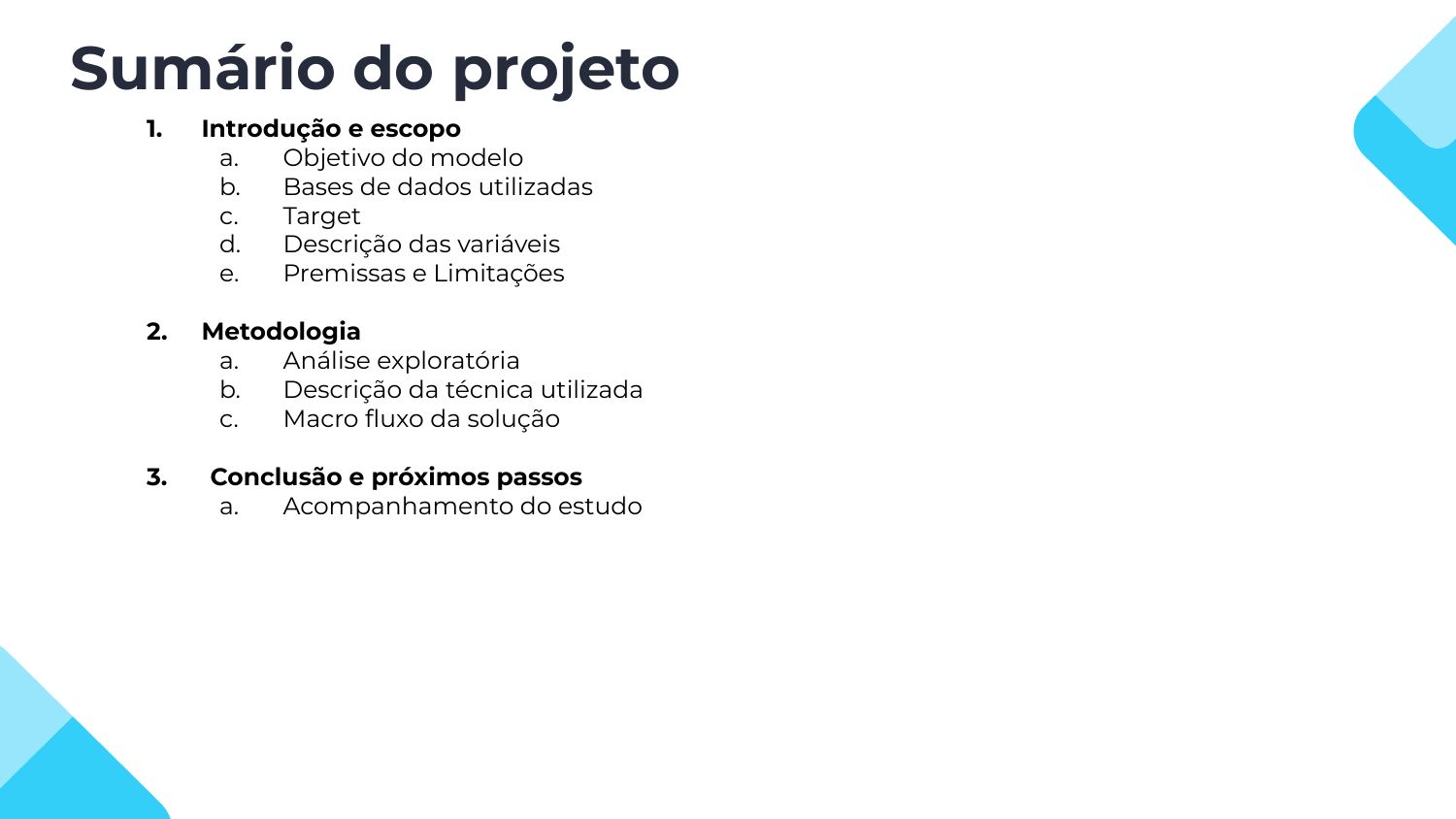

# Sumário do projeto
Introdução e escopo
Objetivo do modelo
Bases de dados utilizadas
Target
Descrição das variáveis
Premissas e Limitações

Metodologia
Análise exploratória
Descrição da técnica utilizada
Macro fluxo da solução

Conclusão e próximos passos
Acompanhamento do estudo